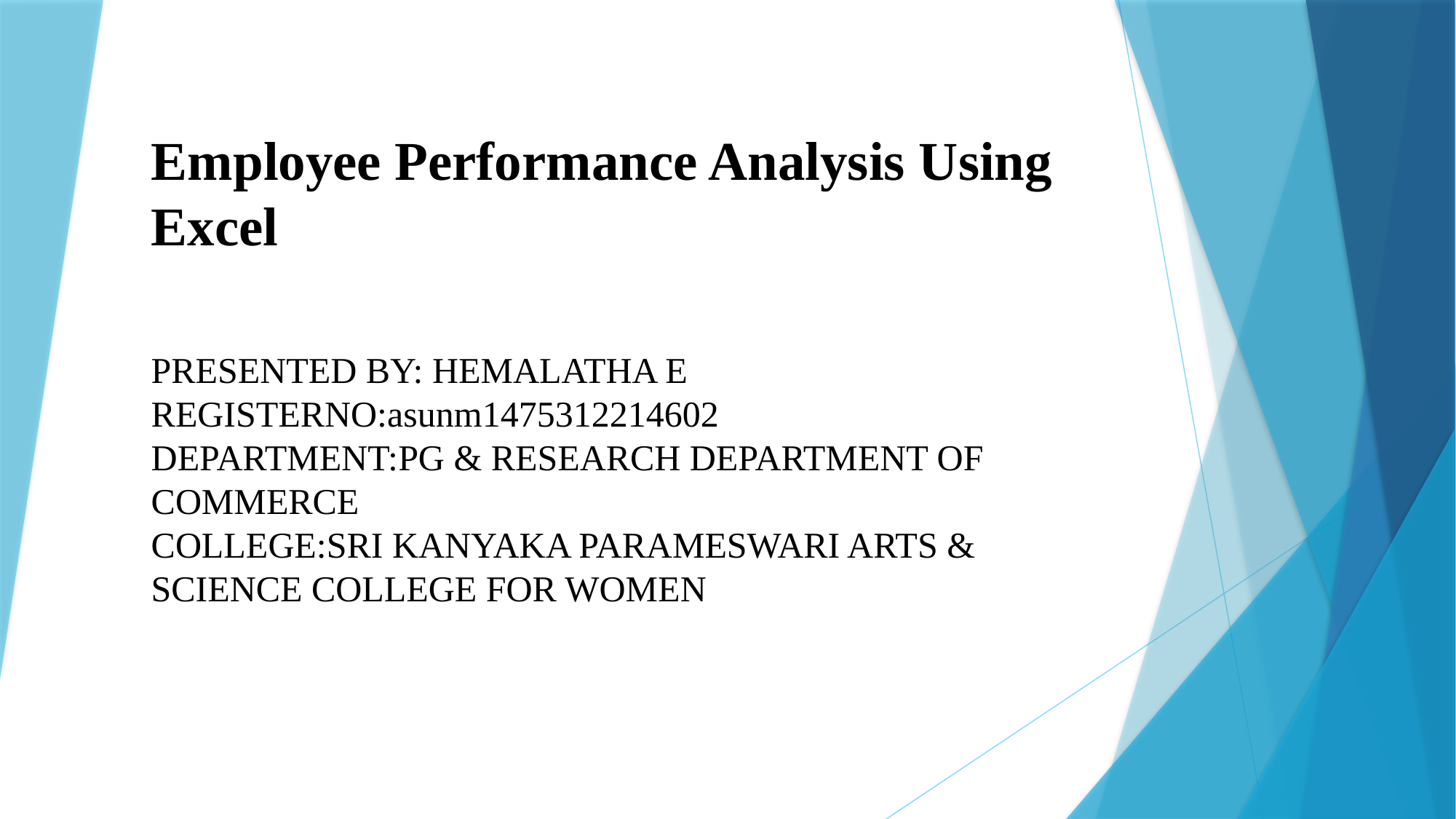

# Employee Performance Analysis Using Excel
PRESENTED BY: HEMALATHA E
REGISTERNO:asunm1475312214602
DEPARTMENT:PG & RESEARCH DEPARTMENT OF COMMERCE
COLLEGE:SRI KANYAKA PARAMESWARI ARTS & SCIENCE COLLEGE FOR WOMEN